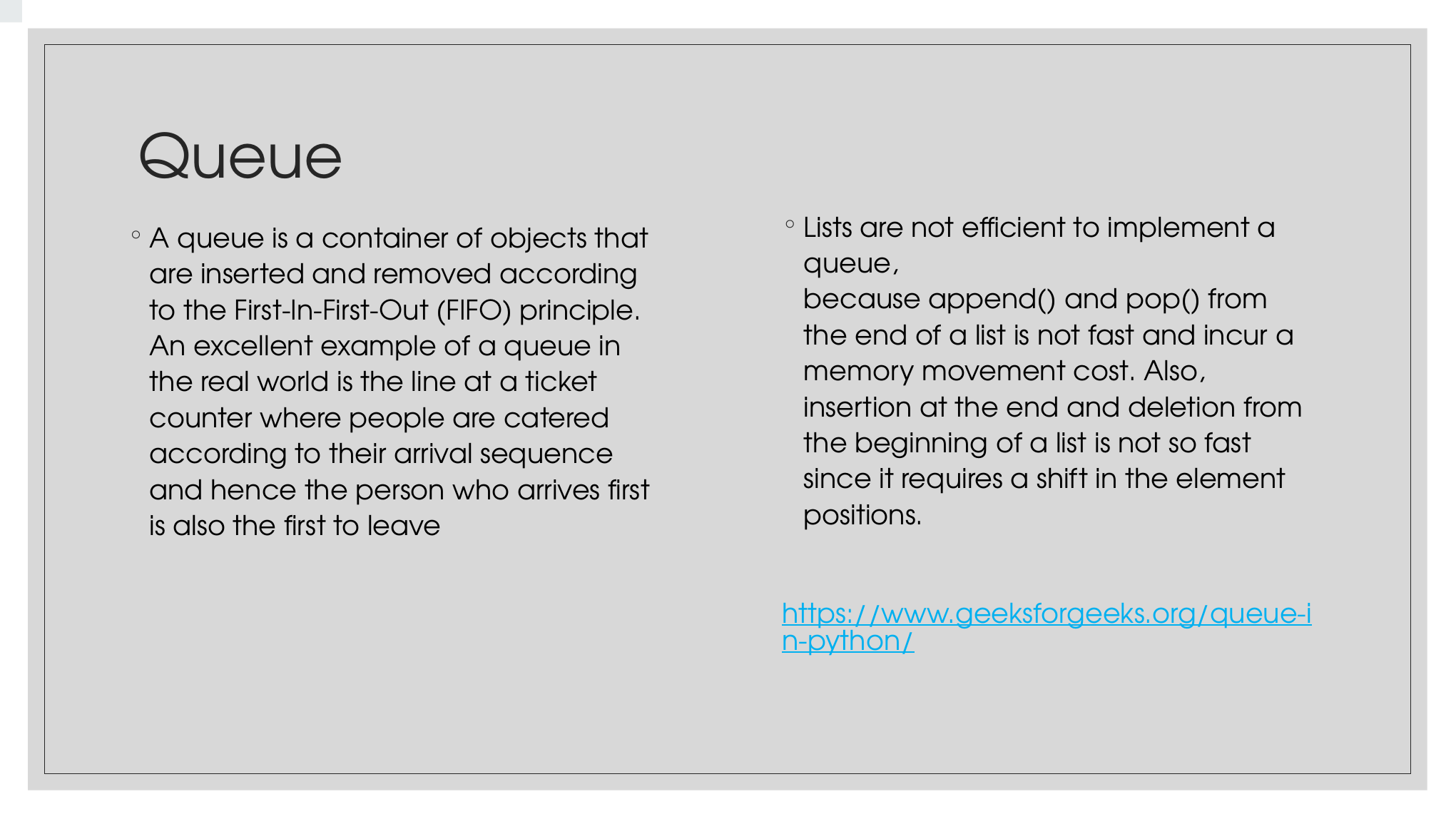

# Queue
Lists are not efficient to implement a queue, because append() and pop() from the end of a list is not fast and incur a memory movement cost. Also, insertion at the end and deletion from the beginning of a list is not so fast since it requires a shift in the element positions.

https://www.geeksforgeeks.org/queue-in-python/
A queue is a container of objects that are inserted and removed according to the First-In-First-Out (FIFO) principle. An excellent example of a queue in the real world is the line at a ticket counter where people are catered according to their arrival sequence and hence the person who arrives first is also the first to leave